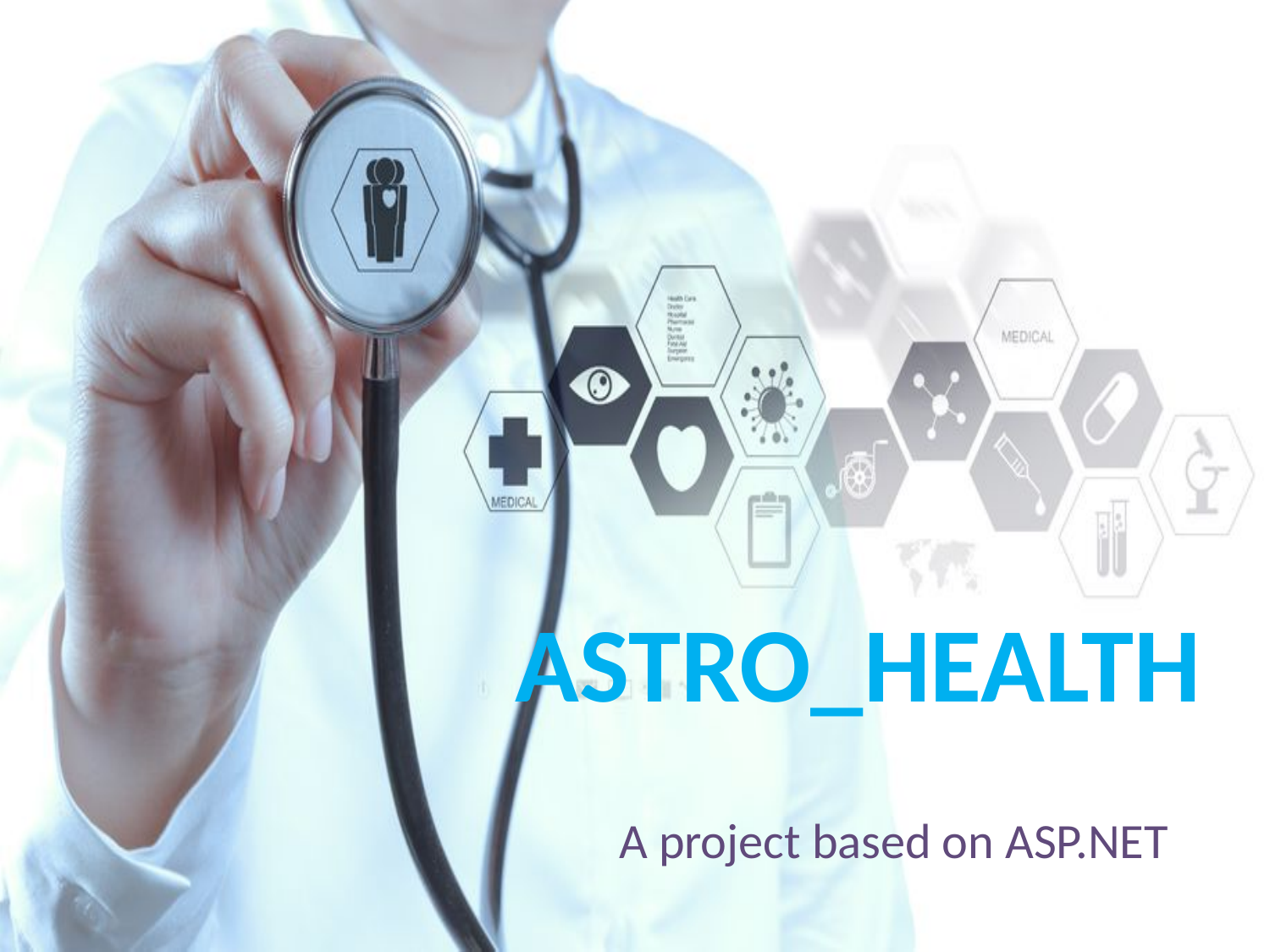

# ASTRO_HEALTH
A project based on ASP.NET